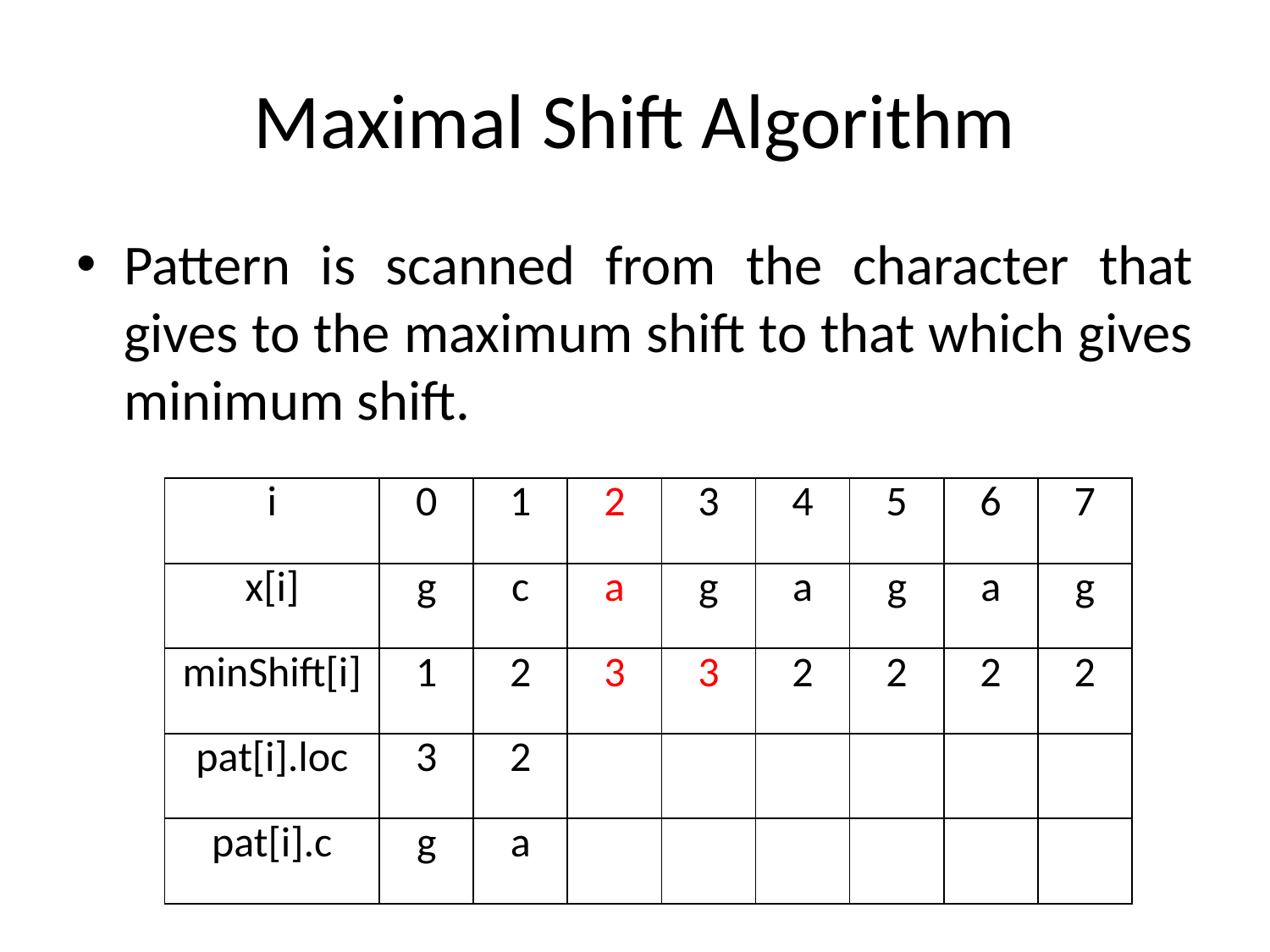

# Maximal Shift Algorithm
Pattern is scanned from the character that gives to the maximum shift to that which gives minimum shift.
| i | 0 | 1 | 2 | 3 | 4 | 5 | 6 | 7 |
| --- | --- | --- | --- | --- | --- | --- | --- | --- |
| x[i] | g | c | a | g | a | g | a | g |
| minShift[i] | 1 | 2 | 3 | 3 | 2 | 2 | 2 | 2 |
| pat[i].loc | 3 | 2 |  |  |  |  |  |  |
| pat[i].c | g | a |  |  |  |  |  |  |